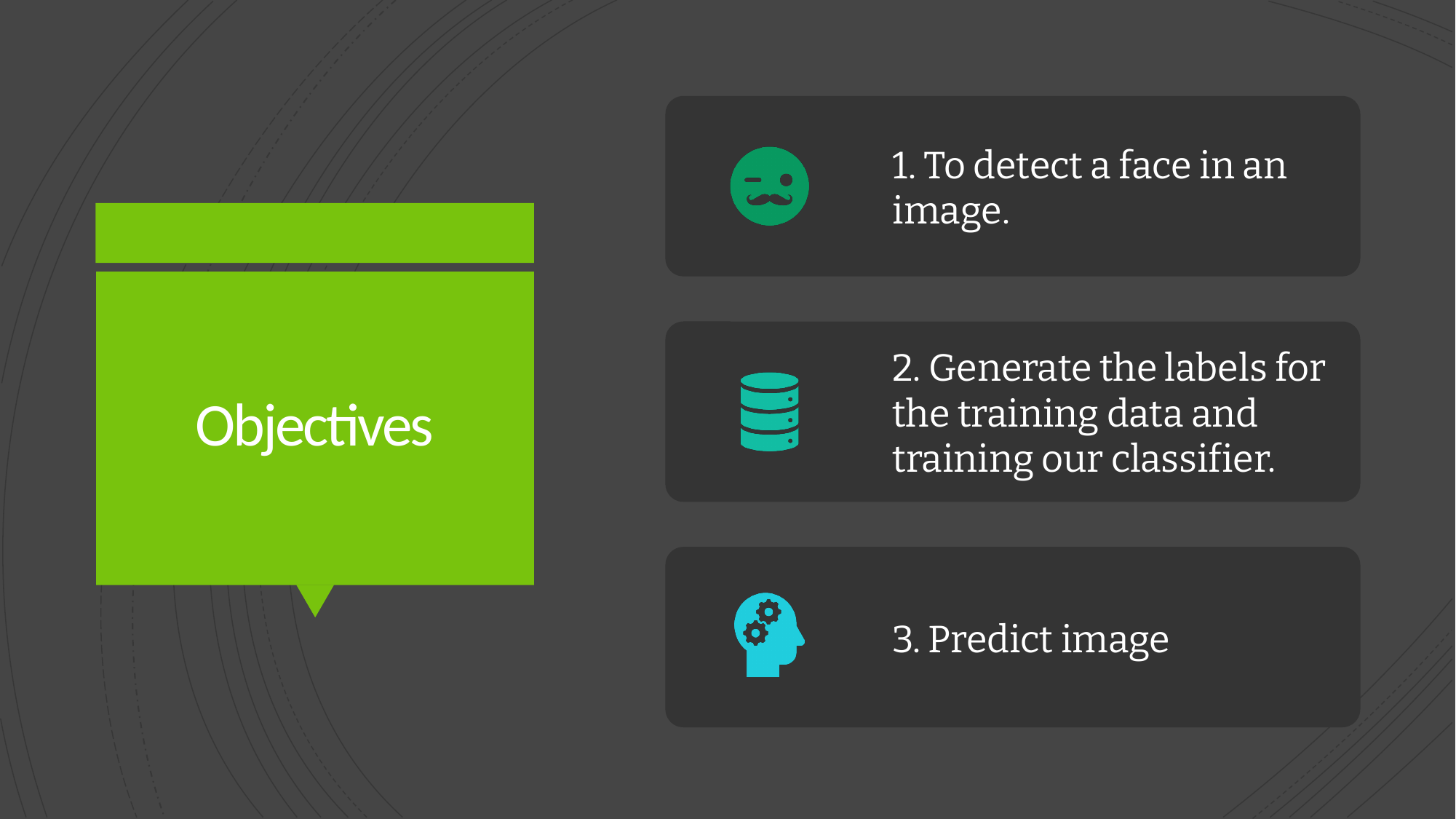

1. To detect a face in an image.
2. Generate the labels for the training data and training our classifier.
3. Predict image
# Objectives